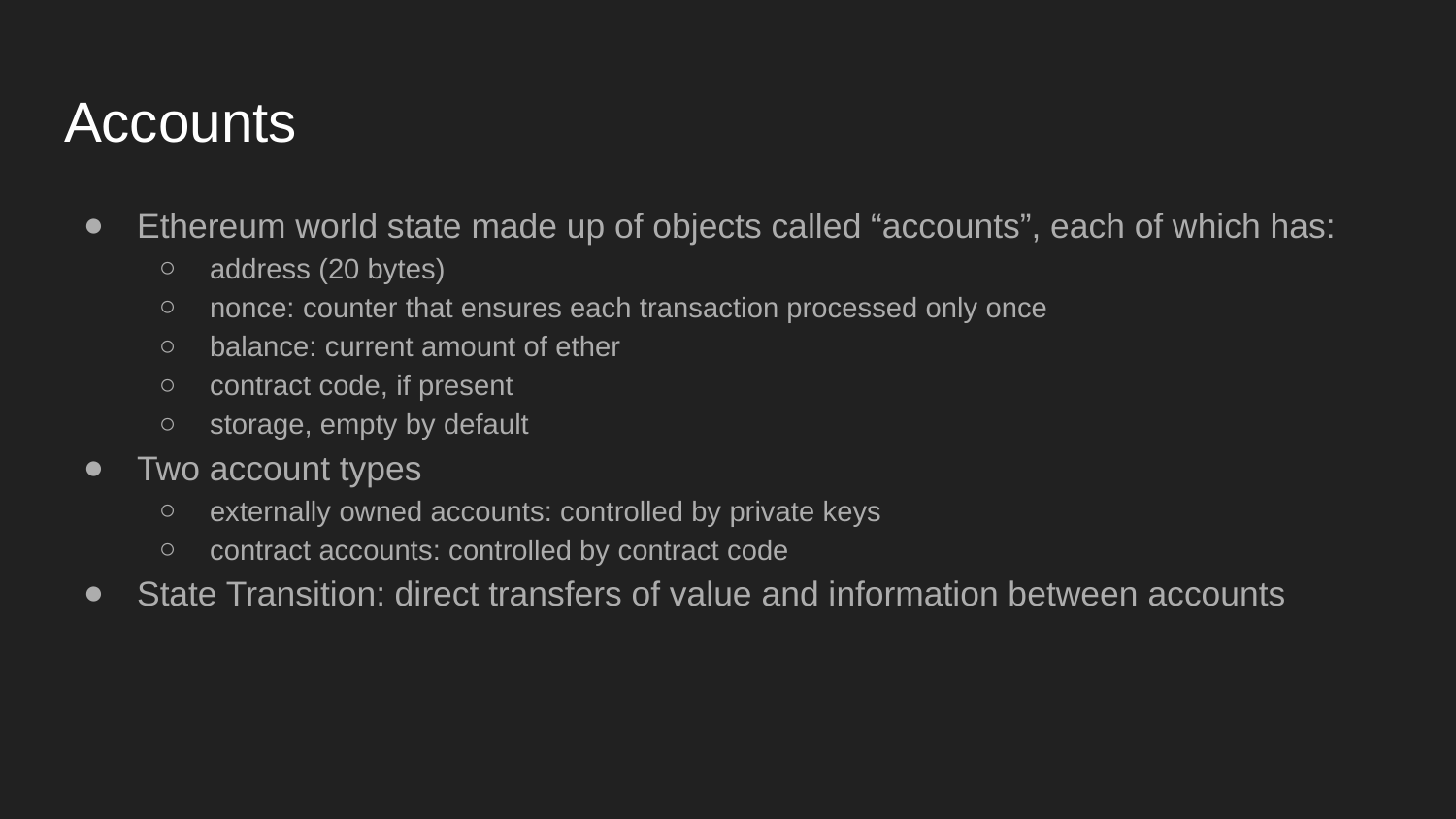

# Accounts
Ethereum world state made up of objects called “accounts”, each of which has:
address (20 bytes)
nonce: counter that ensures each transaction processed only once
balance: current amount of ether
contract code, if present
storage, empty by default
Two account types
externally owned accounts: controlled by private keys
contract accounts: controlled by contract code
State Transition: direct transfers of value and information between accounts